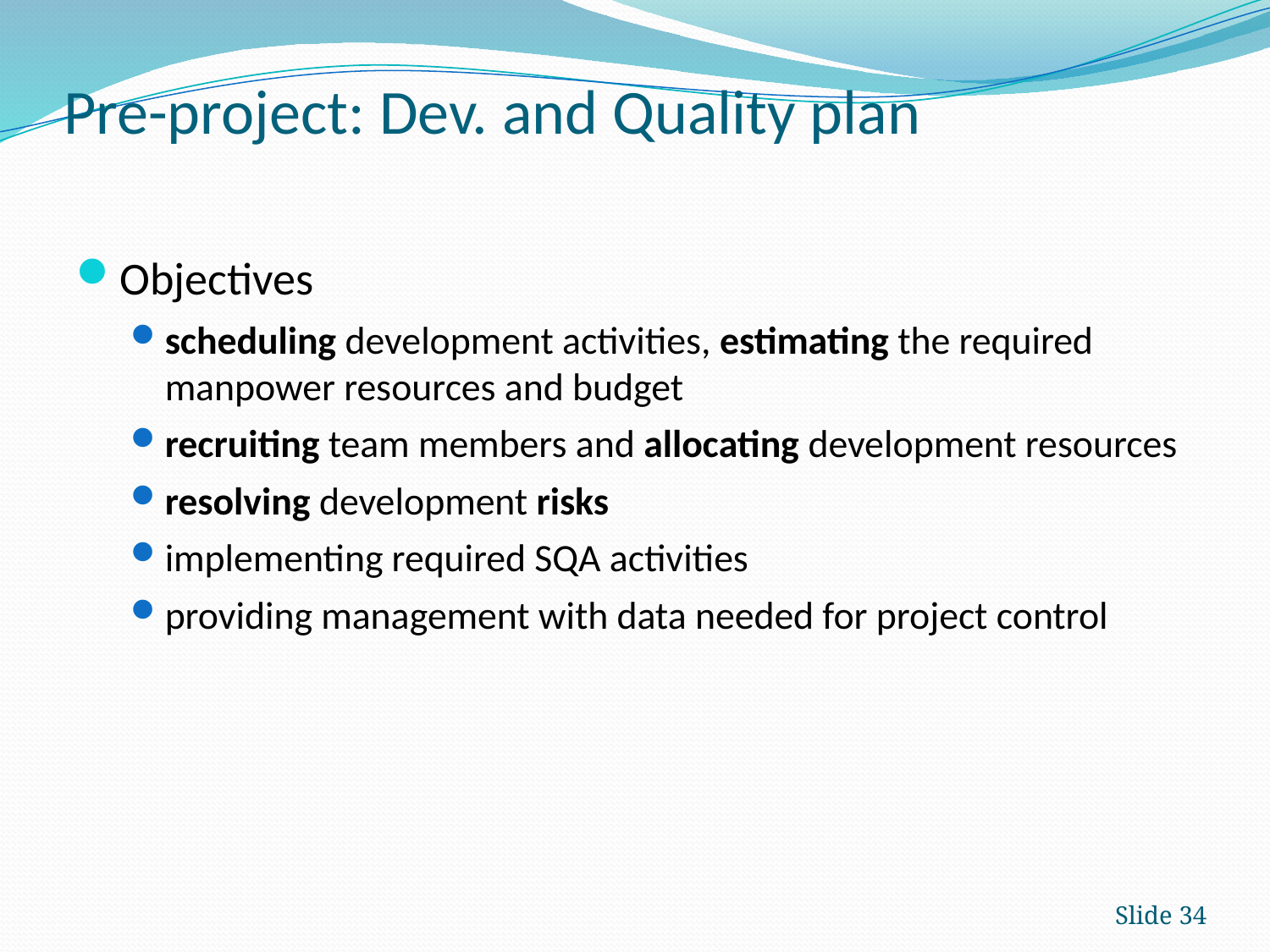

# Pre-project: Dev. and Quality plan
Objectives
scheduling development activities, estimating the required manpower resources and budget
recruiting team members and allocating development resources
resolving development risks
implementing required SQA activities
providing management with data needed for project control
Slide 34